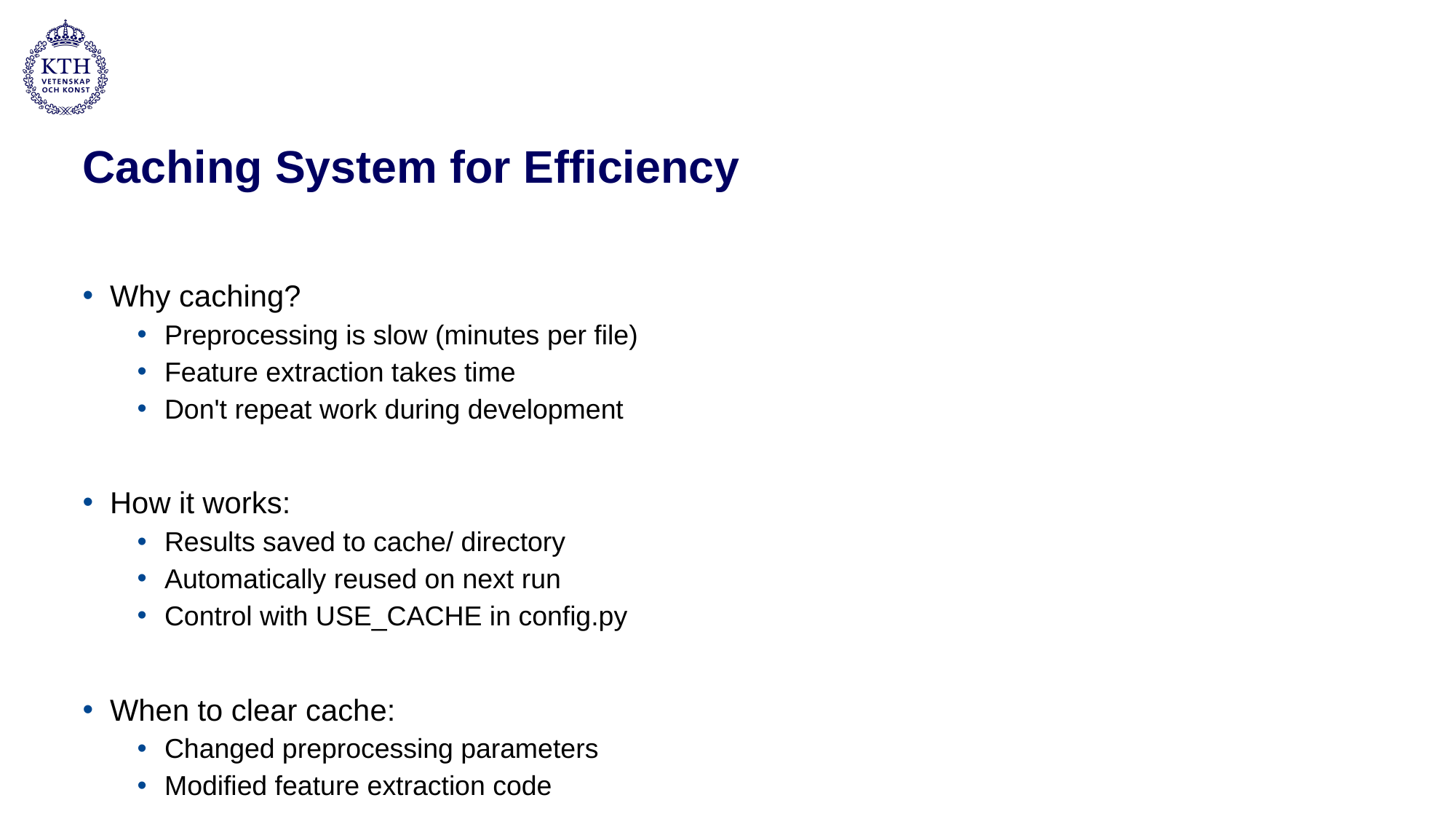

# Caching System for Efficiency

Why caching?
Preprocessing is slow (minutes per file)
Feature extraction takes time
Don't repeat work during development

How it works:
Results saved to cache/ directory
Automatically reused on next run
Control with USE_CACHE in config.py

When to clear cache:
Changed preprocessing parameters
Modified feature extraction code